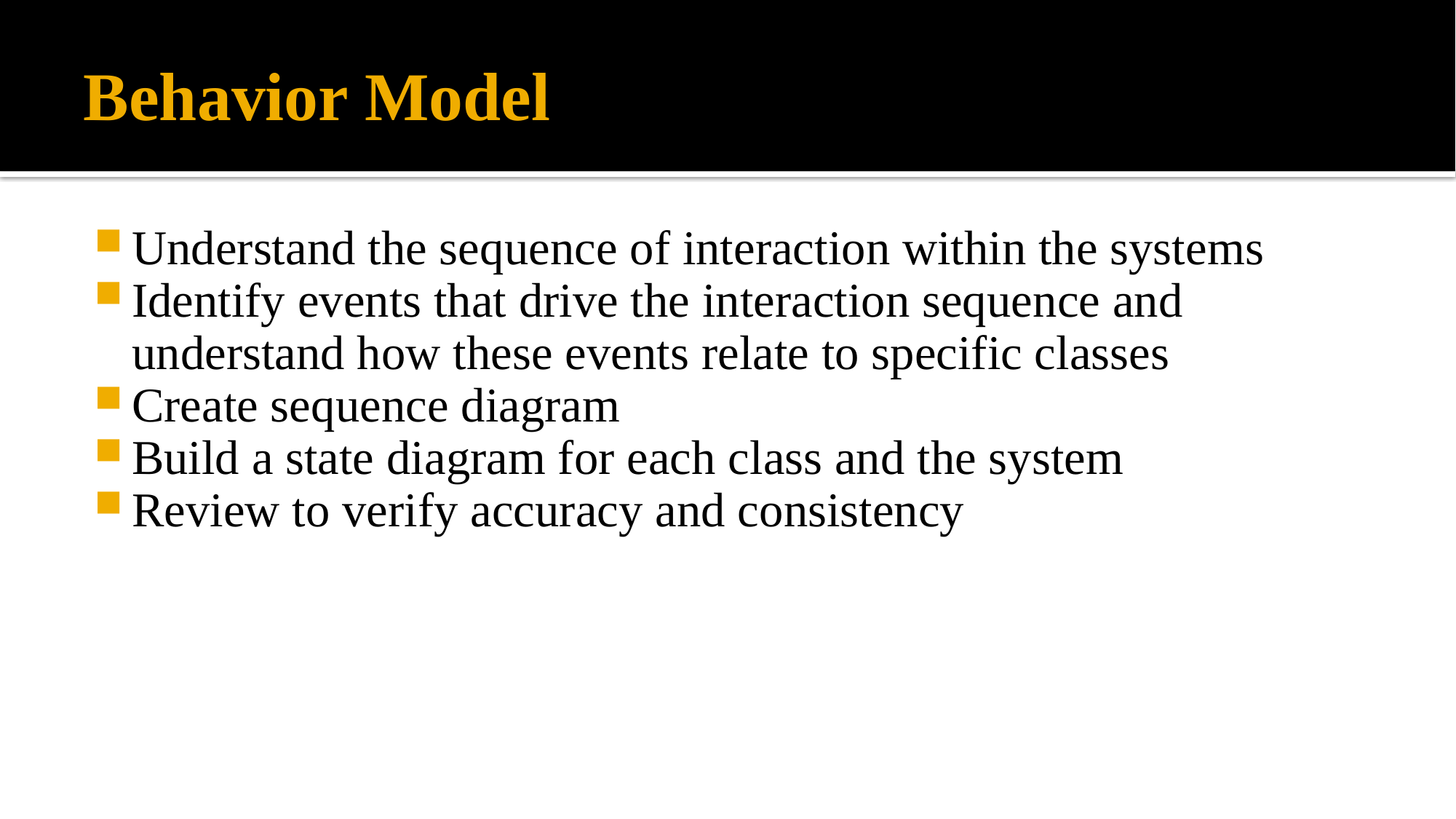

# Behavior Model
Understand the sequence of interaction within the systems
Identify events that drive the interaction sequence and understand how these events relate to specific classes
Create sequence diagram
Build a state diagram for each class and the system
Review to verify accuracy and consistency